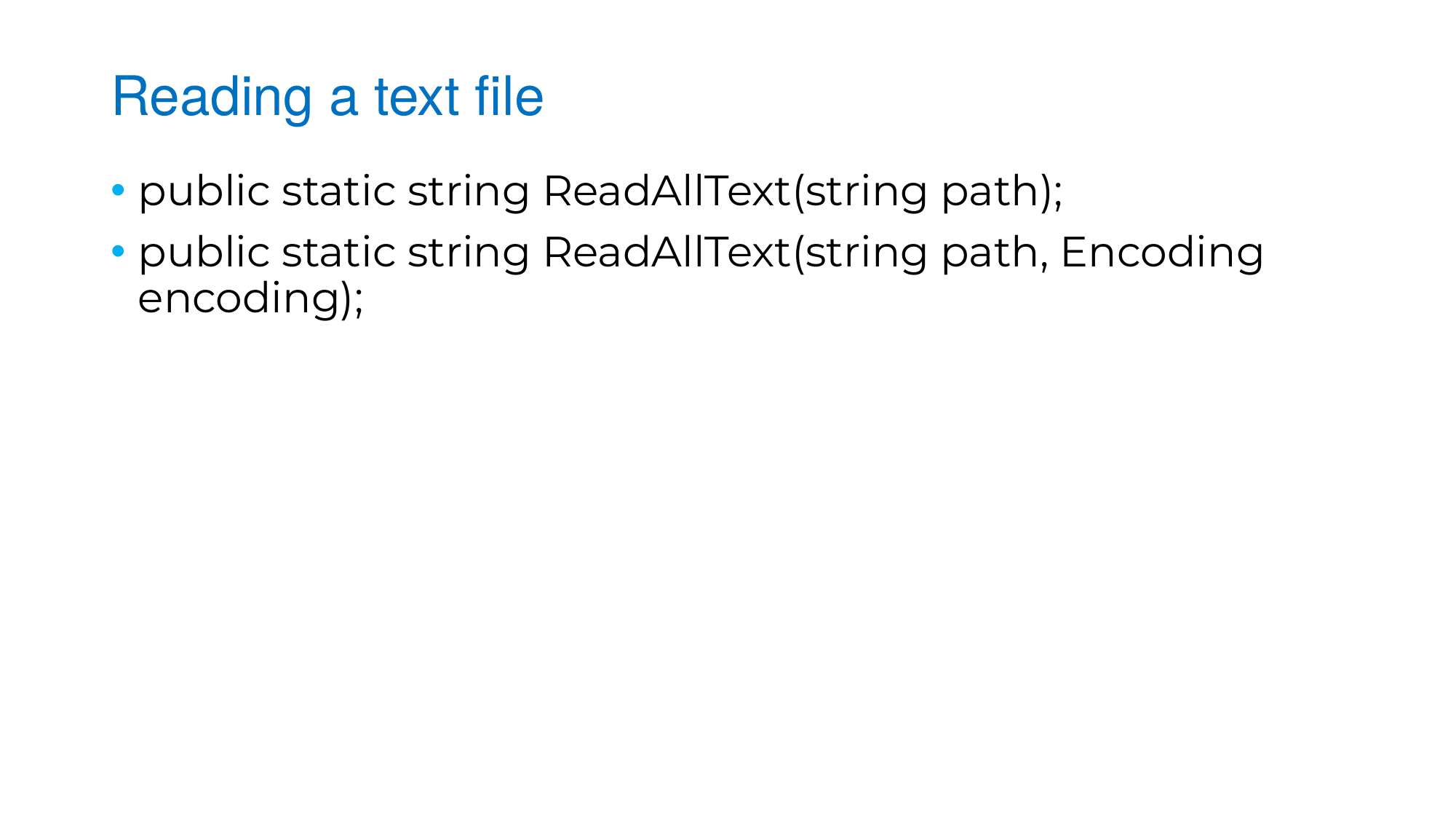

# Reading a text file
public static string ReadAllText(string path);
public static string ReadAllText(string path, Encoding encoding);